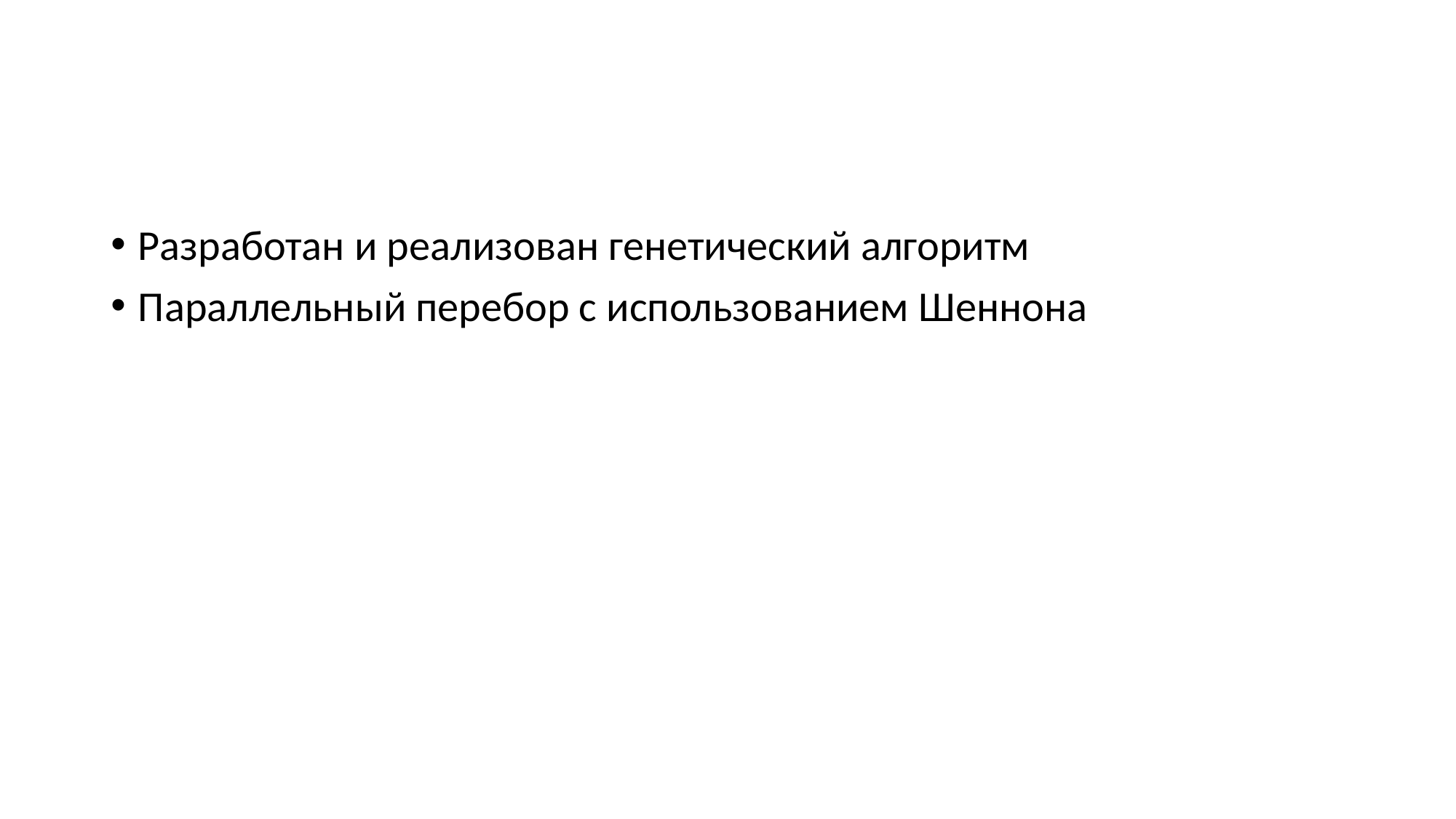

#
Разработан и реализован генетический алгоритм
Параллельный перебор с использованием Шеннона